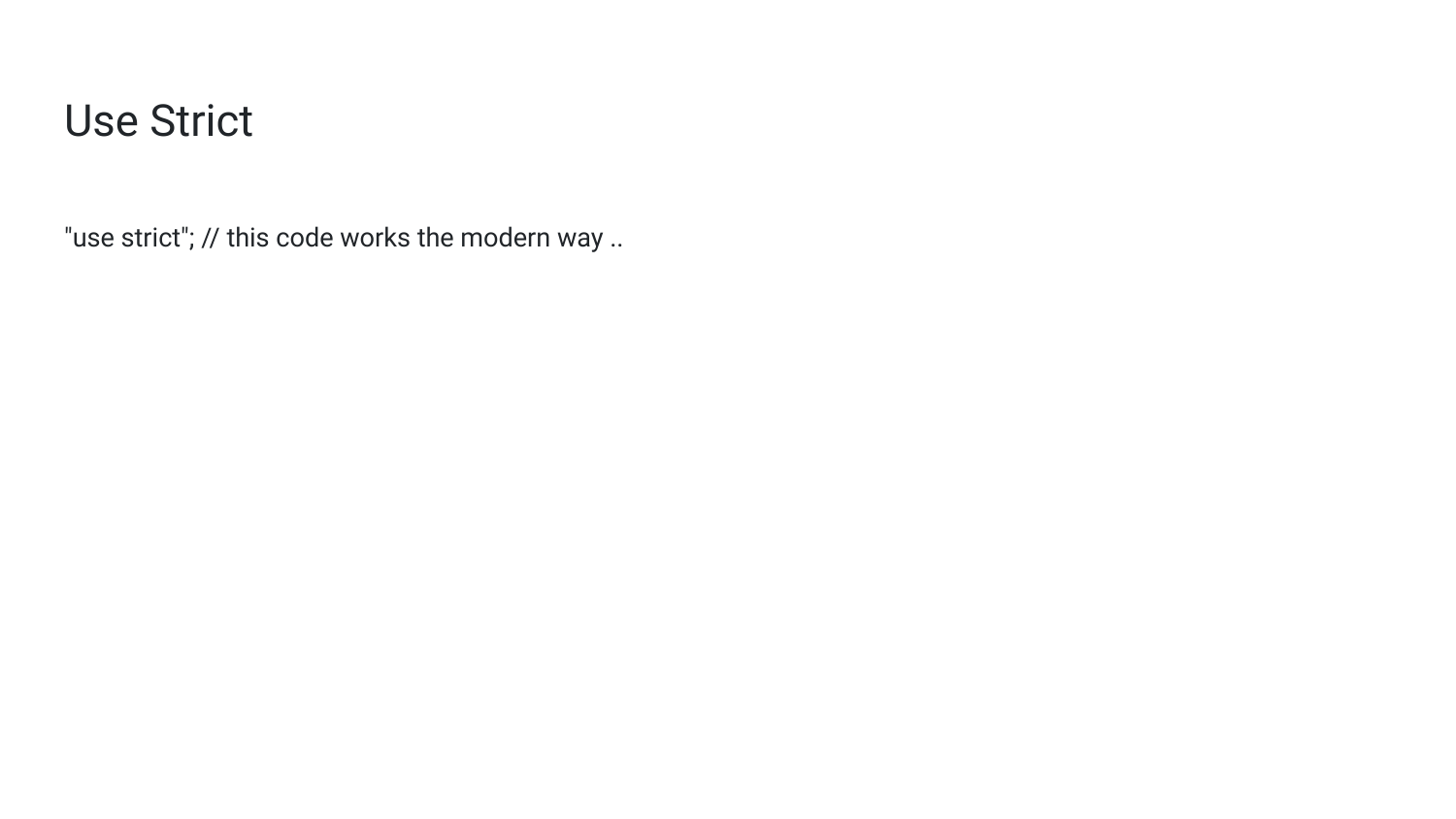

# Use Strict
"use strict"; // this code works the modern way ..